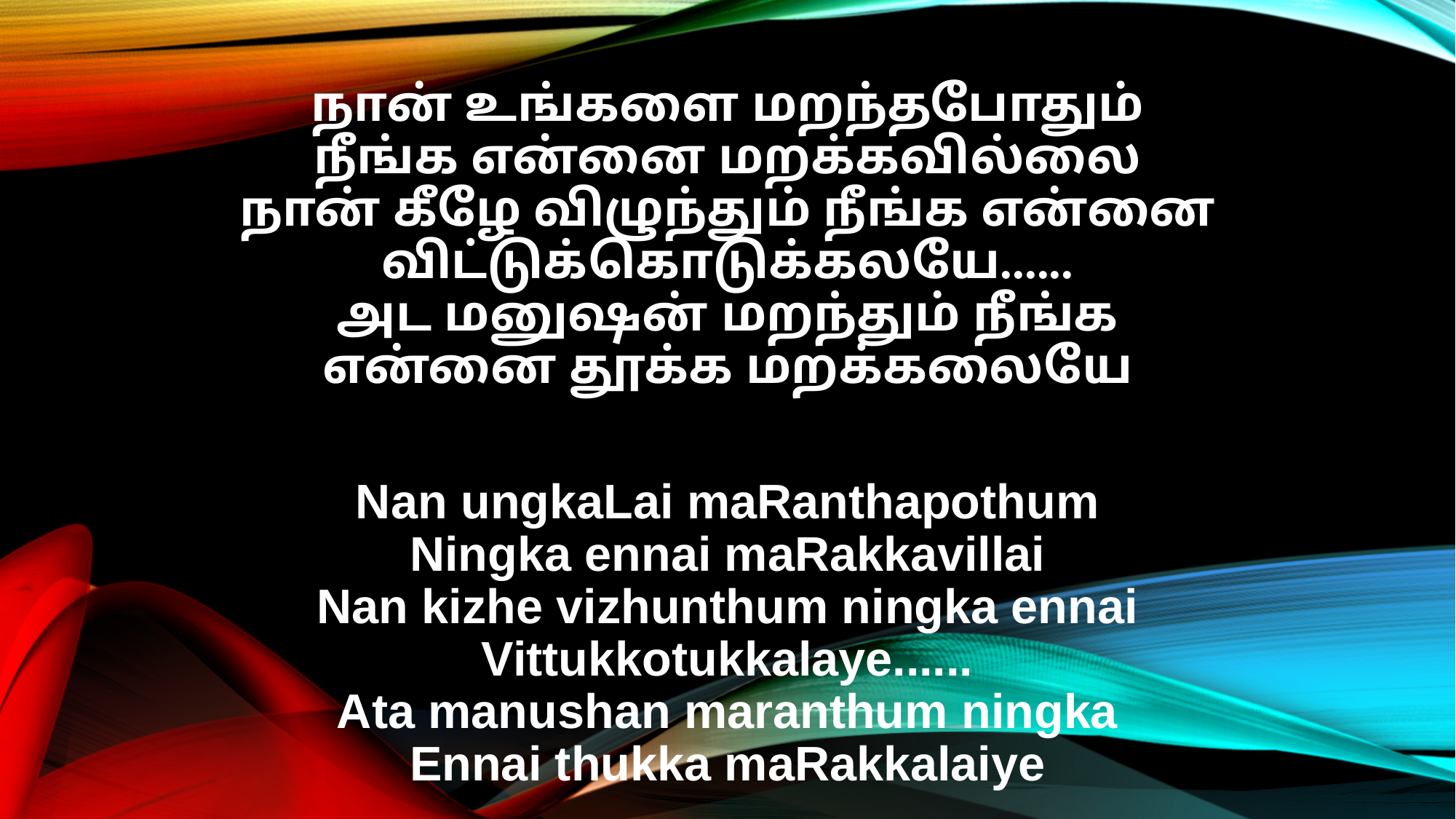

நான் உங்களை மறந்தபோதும்
நீங்க என்னை மறக்கவில்லை
நான் கீழே விழுந்தும் நீங்க என்னை
விட்டுக்கொடுக்கலயே......
அட மனுஷன் மறந்தும் நீங்க
என்னை தூக்க மறக்கலையே

Nan ungkaLai maRanthapothum
Ningka ennai maRakkavillai
Nan kizhe vizhunthum ningka ennai
Vittukkotukkalaye......
Ata manushan maranthum ningka
Ennai thukka maRakkalaiye